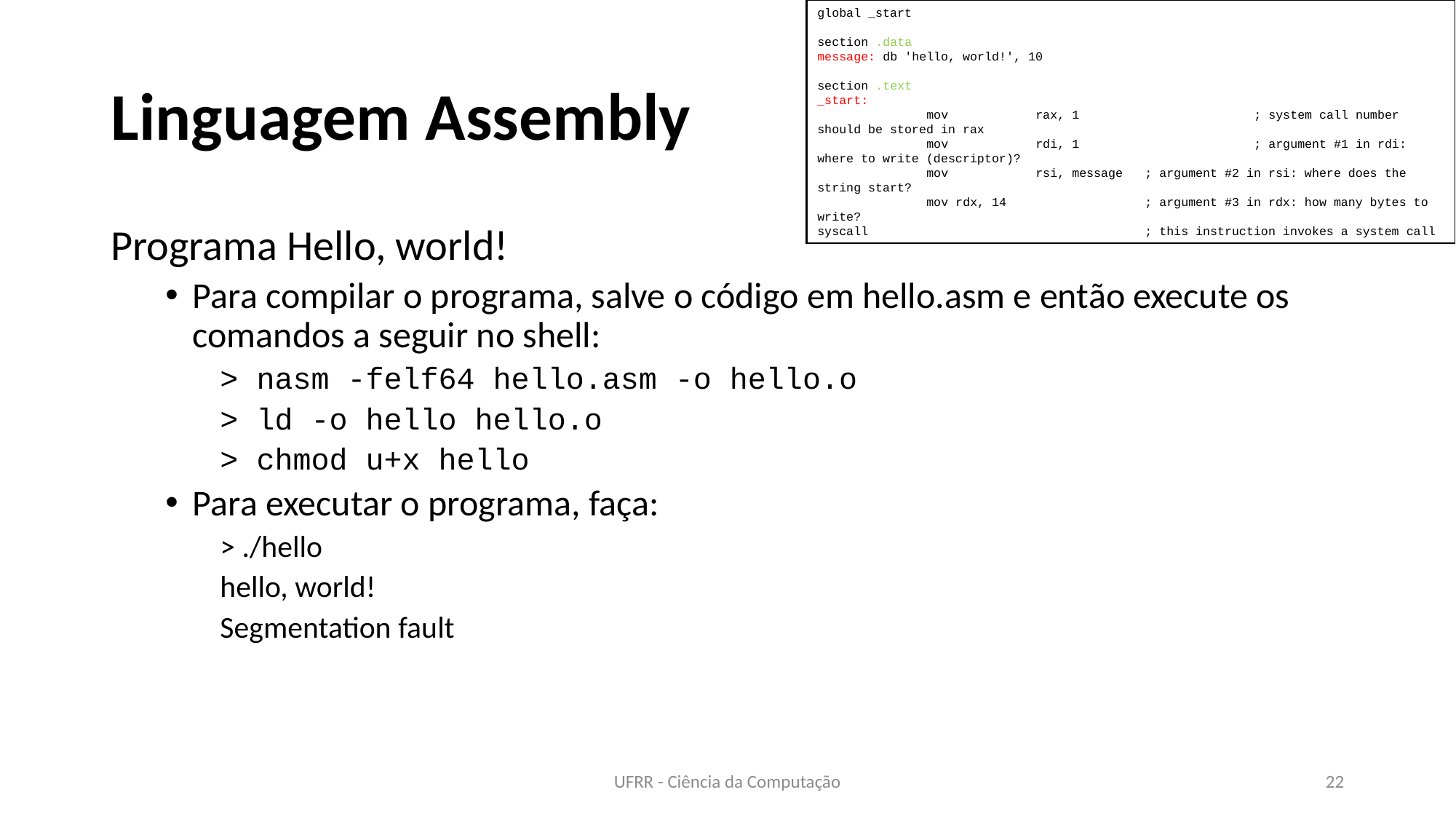

global _start

section .data
message: db 'hello, world!', 10

section .text
_start:
	mov	rax, 1		; system call number should be stored in rax
	mov	rdi, 1		; argument #1 in rdi: where to write (descriptor)?
	mov	rsi, message 	; argument #2 in rsi: where does the string start?
	mov rdx, 14 	   	; argument #3 in rdx: how many bytes to write?
syscall 			; this instruction invokes a system call

# Linguagem Assembly
Programa Hello, world!
Para compilar o programa, salve o código em hello.asm e então execute os comandos a seguir no shell:
> nasm -felf64 hello.asm -o hello.o
> ld -o hello hello.o
> chmod u+x hello
Para executar o programa, faça:
> ./hello
hello, world!
Segmentation fault

UFRR - Ciência da Computação
22